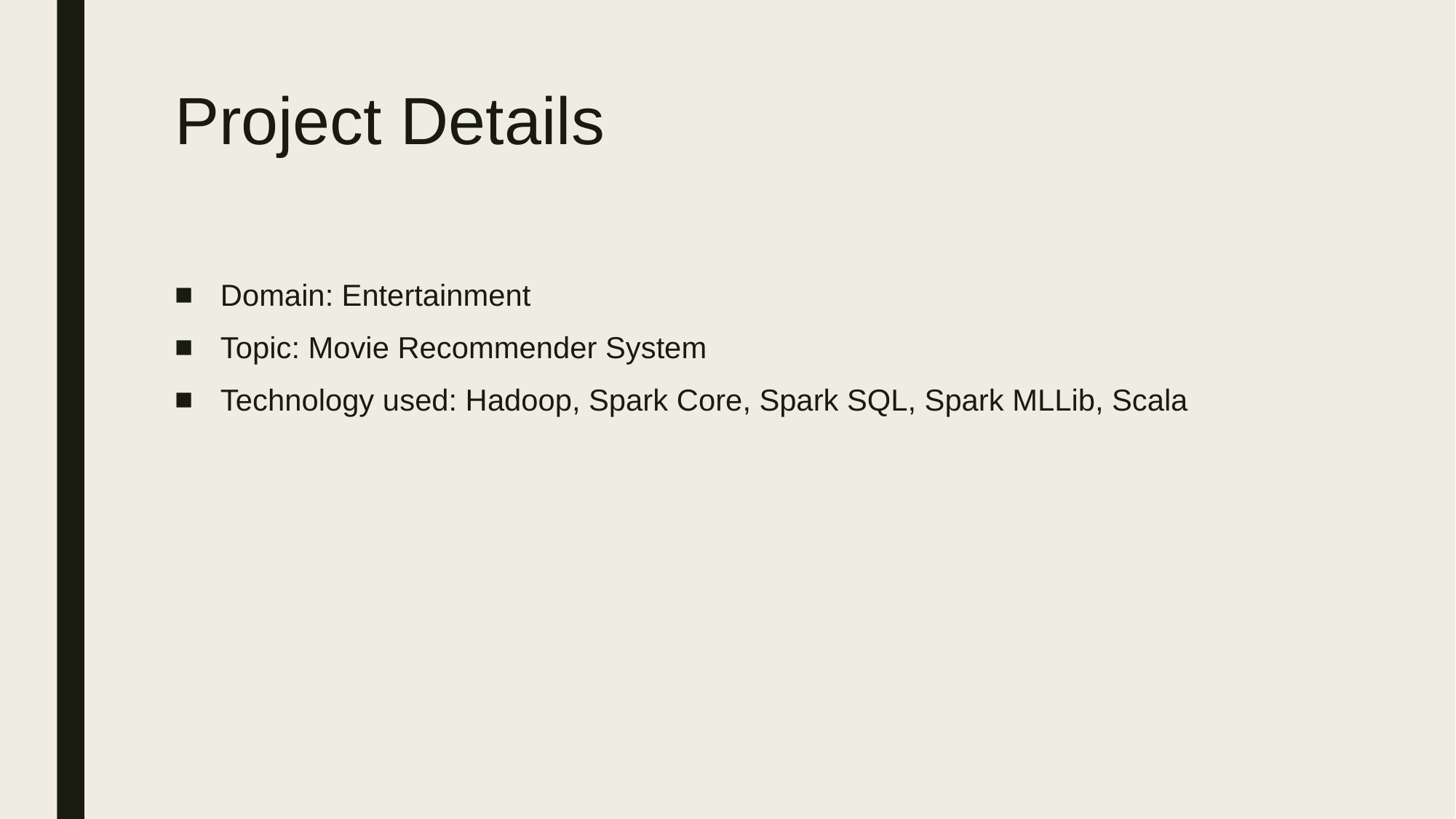

# Project Details
Domain: Entertainment
Topic: Movie Recommender System
Technology used: Hadoop, Spark Core, Spark SQL, Spark MLLib, Scala